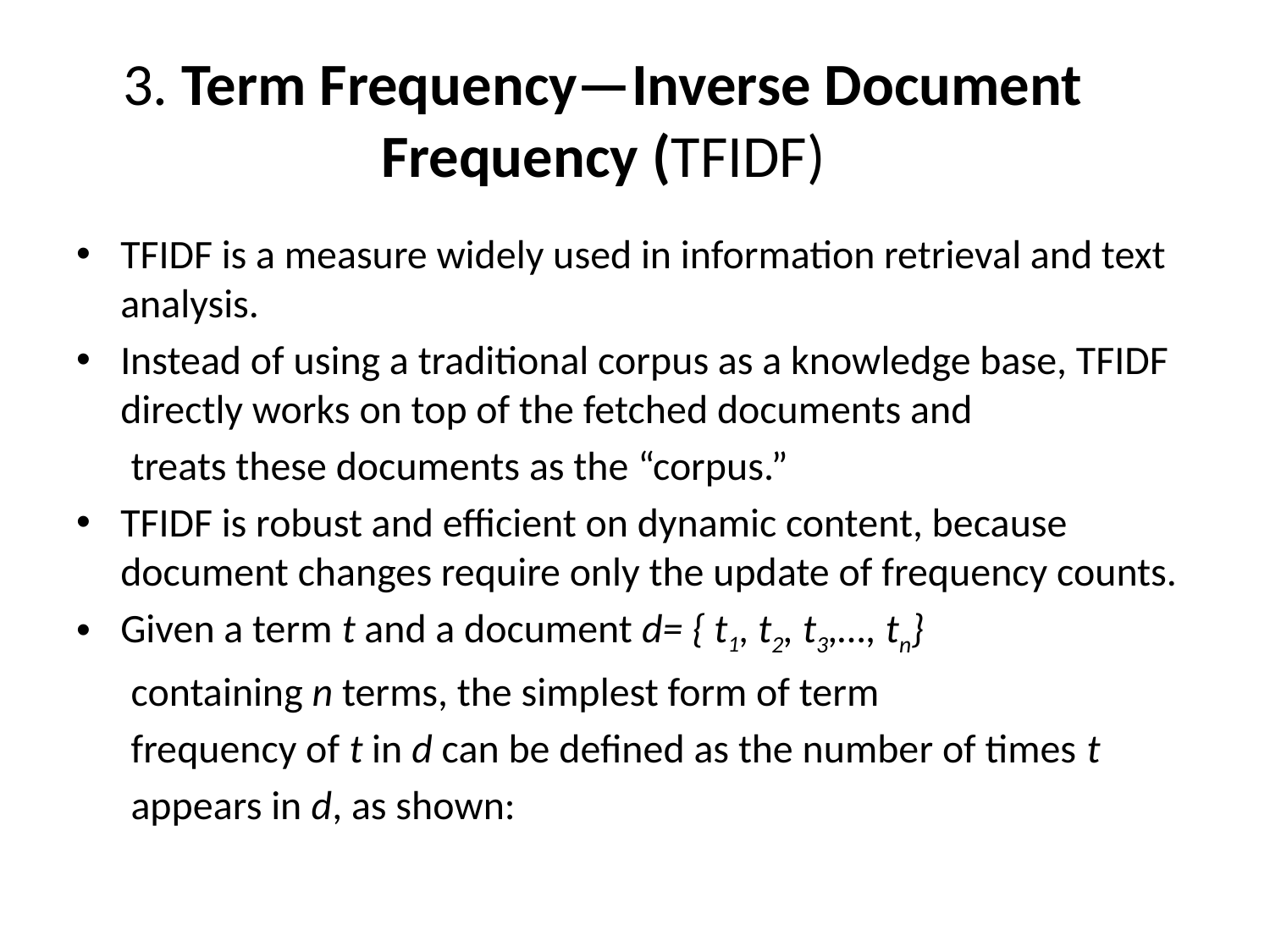

# 3. Term Frequency—Inverse Document Frequency (TFIDF)
TFIDF is a measure widely used in information retrieval and text analysis.
Instead of using a traditional corpus as a knowledge base, TFIDF directly works on top of the fetched documents and
      treats these documents as the “corpus.”
TFIDF is robust and efficient on dynamic content, because document changes require only the update of frequency counts.
Given a term t and a document d= { t1, t2, t3,…, tn}
      containing n terms, the simplest form of term
      frequency of t in d can be defined as the number of times t
      appears in d, as shown: